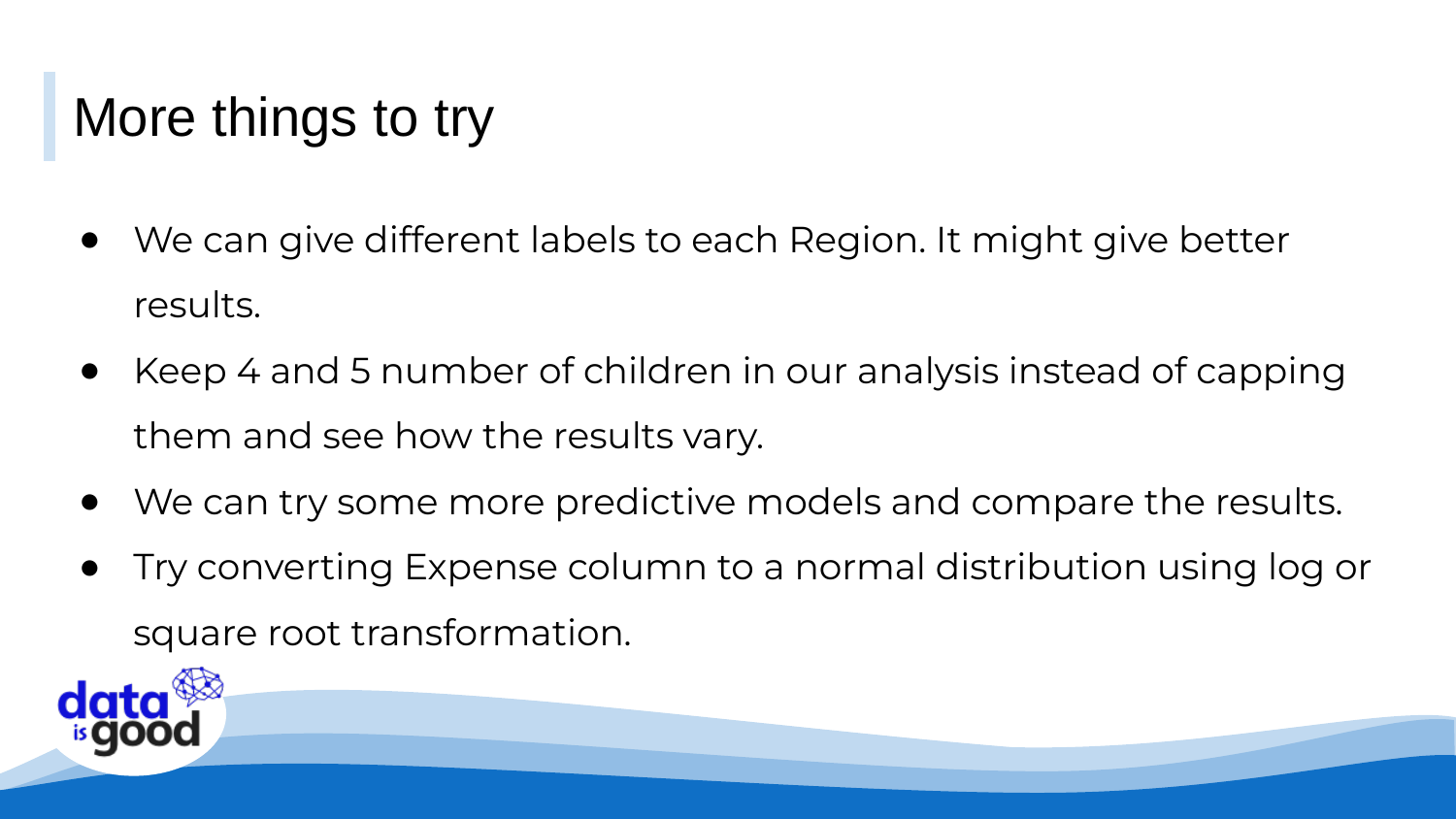

# More things to try
We can give different labels to each Region. It might give better results.
Keep 4 and 5 number of children in our analysis instead of capping them and see how the results vary.
We can try some more predictive models and compare the results.
Try converting Expense column to a normal distribution using log or square root transformation.